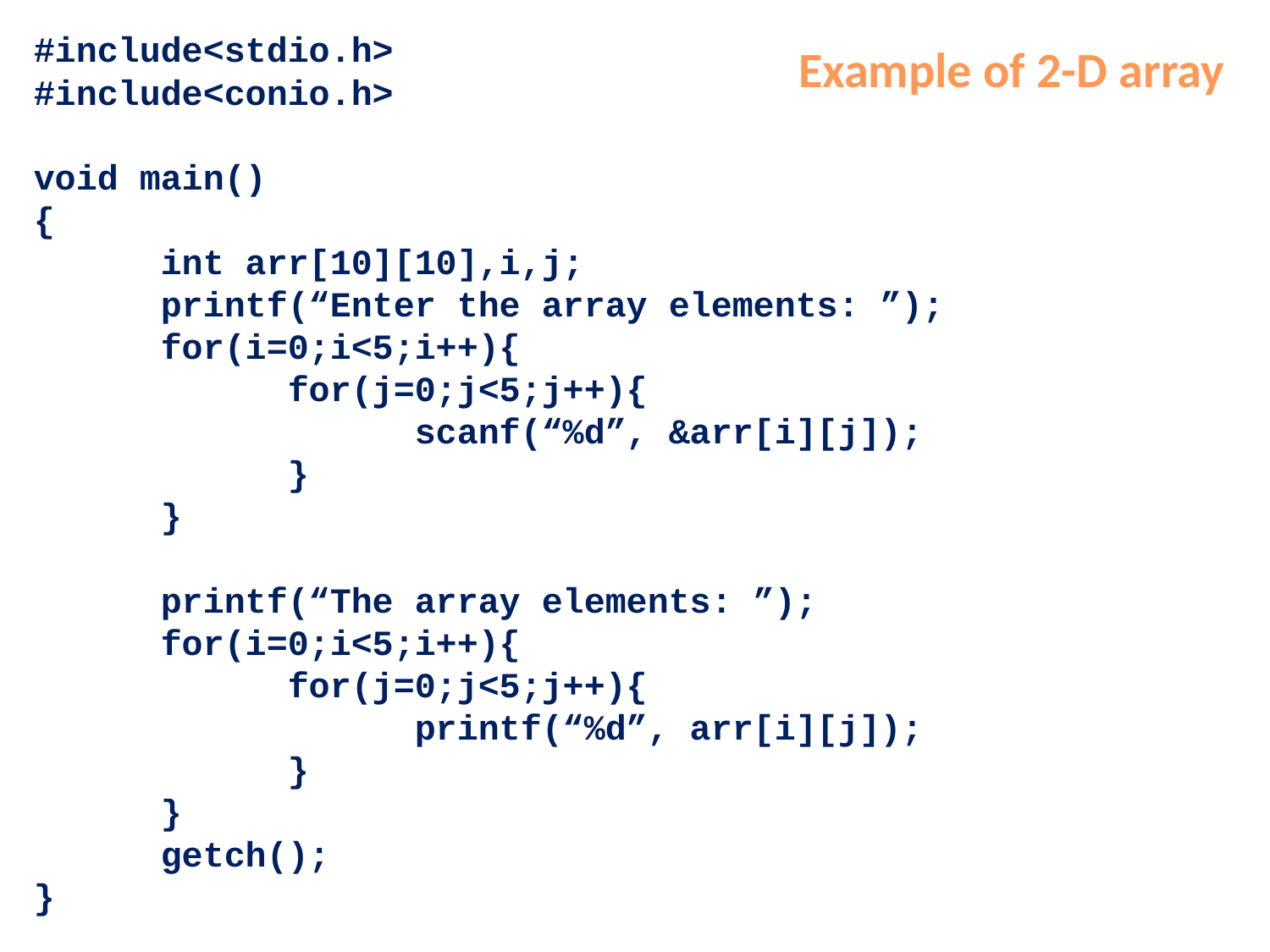

#include<stdio.h>
#include<conio.h>

void main()
{
	int arr[10][10],i,j;
	printf(“Enter the array elements: ”);
	for(i=0;i<5;i++){
		for(j=0;j<5;j++){
			scanf(“%d”, &arr[i][j]);
		}
	}

	printf(“The array elements: ”);
	for(i=0;i<5;i++){
		for(j=0;j<5;j++){
			printf(“%d”, arr[i][j]);
		}
	}
	getch();
}
Example of 2-D array